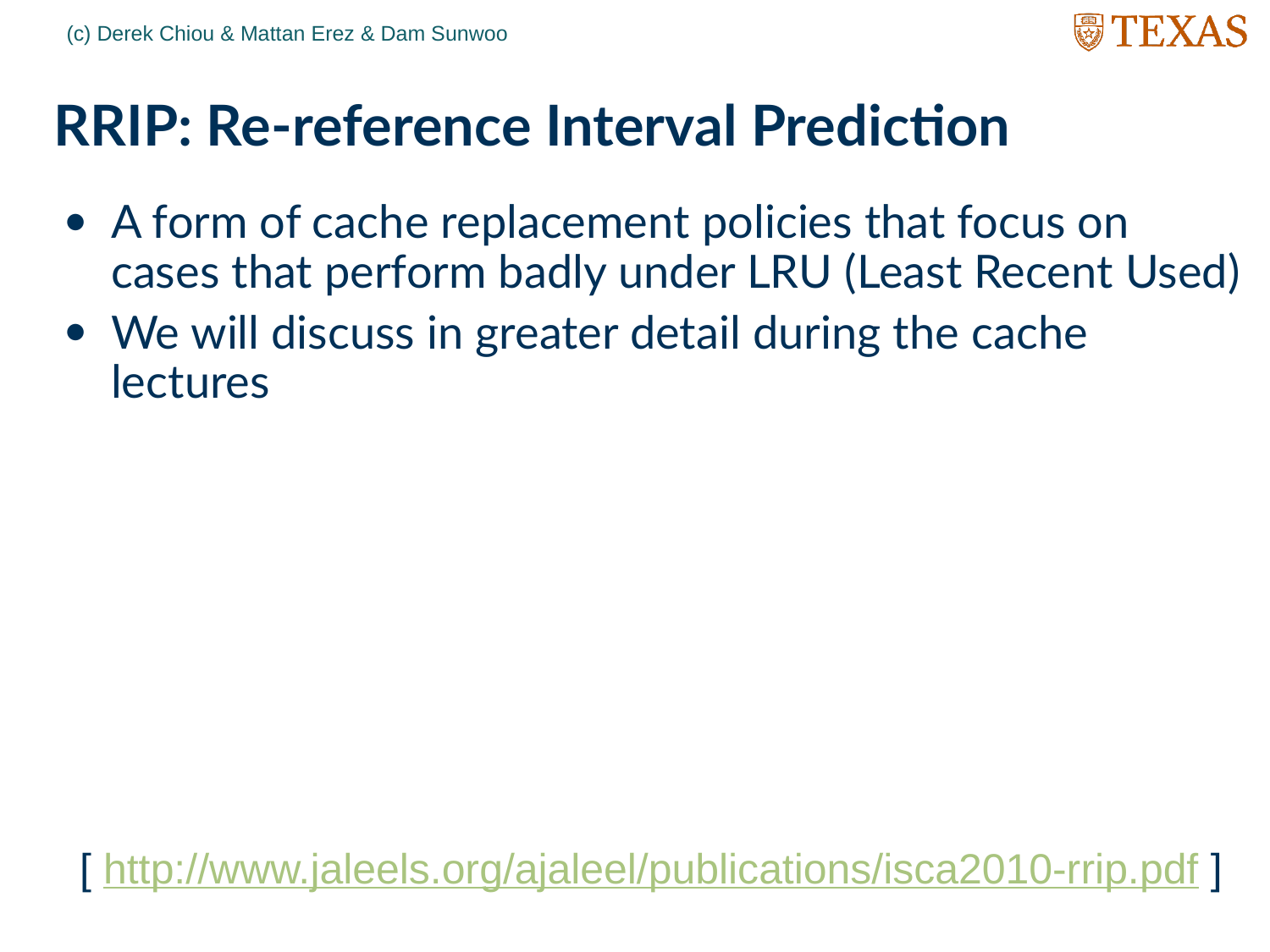

(c) Derek Chiou & Mattan Erez & Dam Sunwoo
# RRIP: Re-reference Interval Prediction
A form of cache replacement policies that focus on cases that perform badly under LRU (Least Recent Used)
We will discuss in greater detail during the cache lectures

[ http://www.jaleels.org/ajaleel/publications/isca2010-rrip.pdf ]